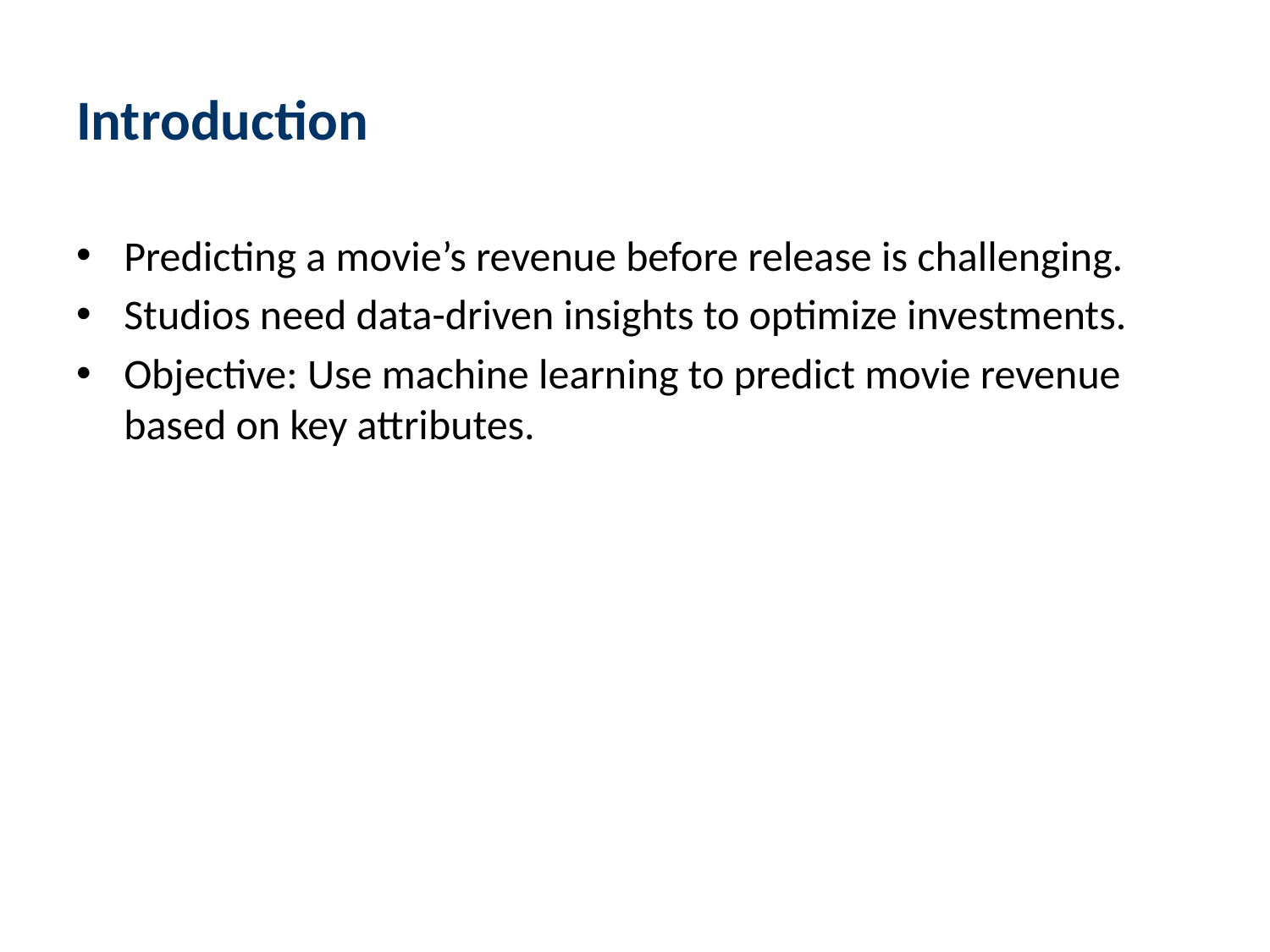

# Introduction
Predicting a movie’s revenue before release is challenging.
Studios need data-driven insights to optimize investments.
Objective: Use machine learning to predict movie revenue based on key attributes.